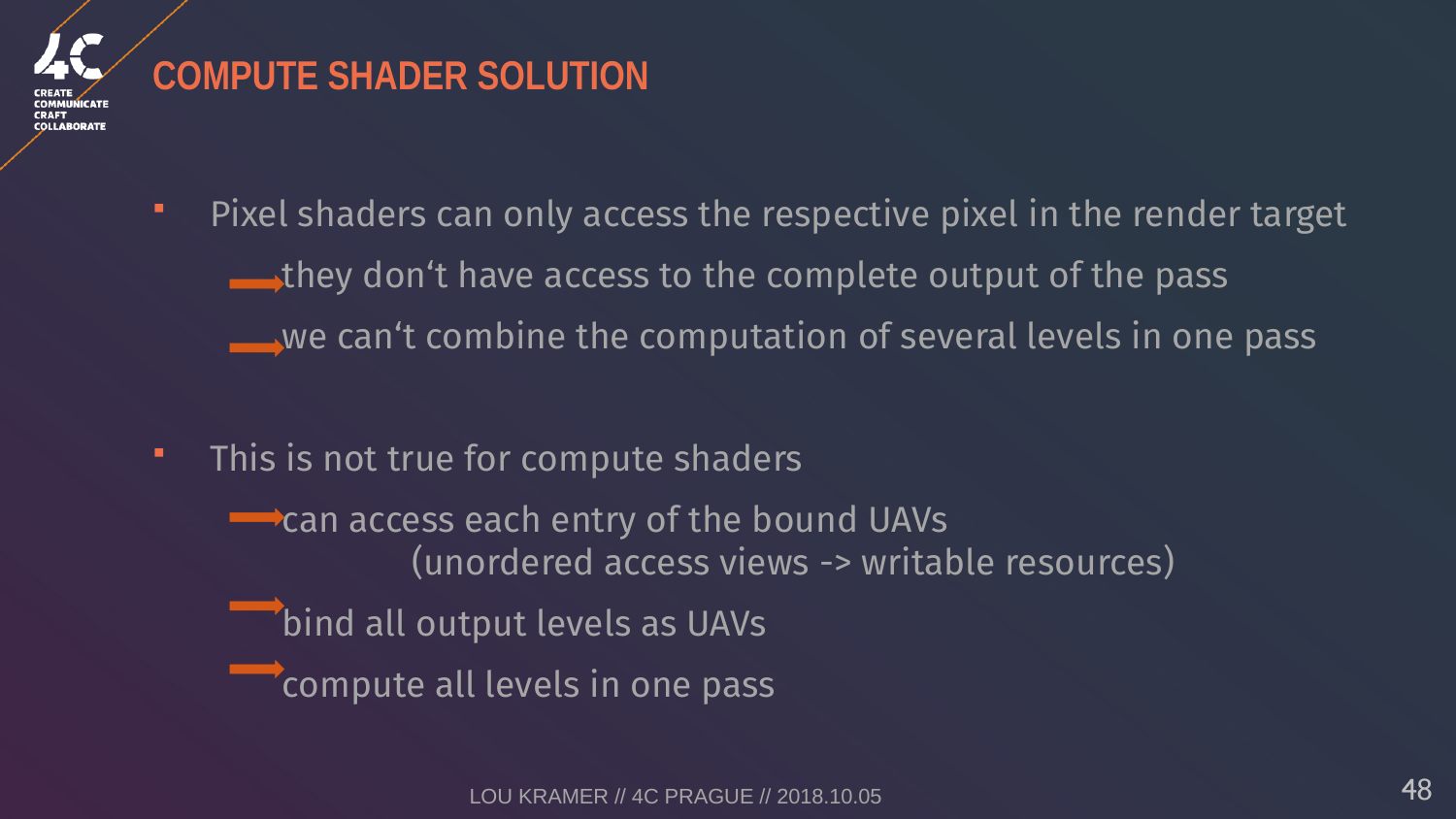

# Compute shader solution
Pixel shaders can only access the respective pixel in the render target
		they don‘t have access to the complete output of the pass
		we can‘t combine the computation of several levels in one pass

This is not true for compute shaders
		can access each entry of the bound UAVs
	    	(unordered access views -> writable resources)
		bind all output levels as UAVs
		compute all levels in one pass

Lou Kramer // 4C Prague // 2018.10.05